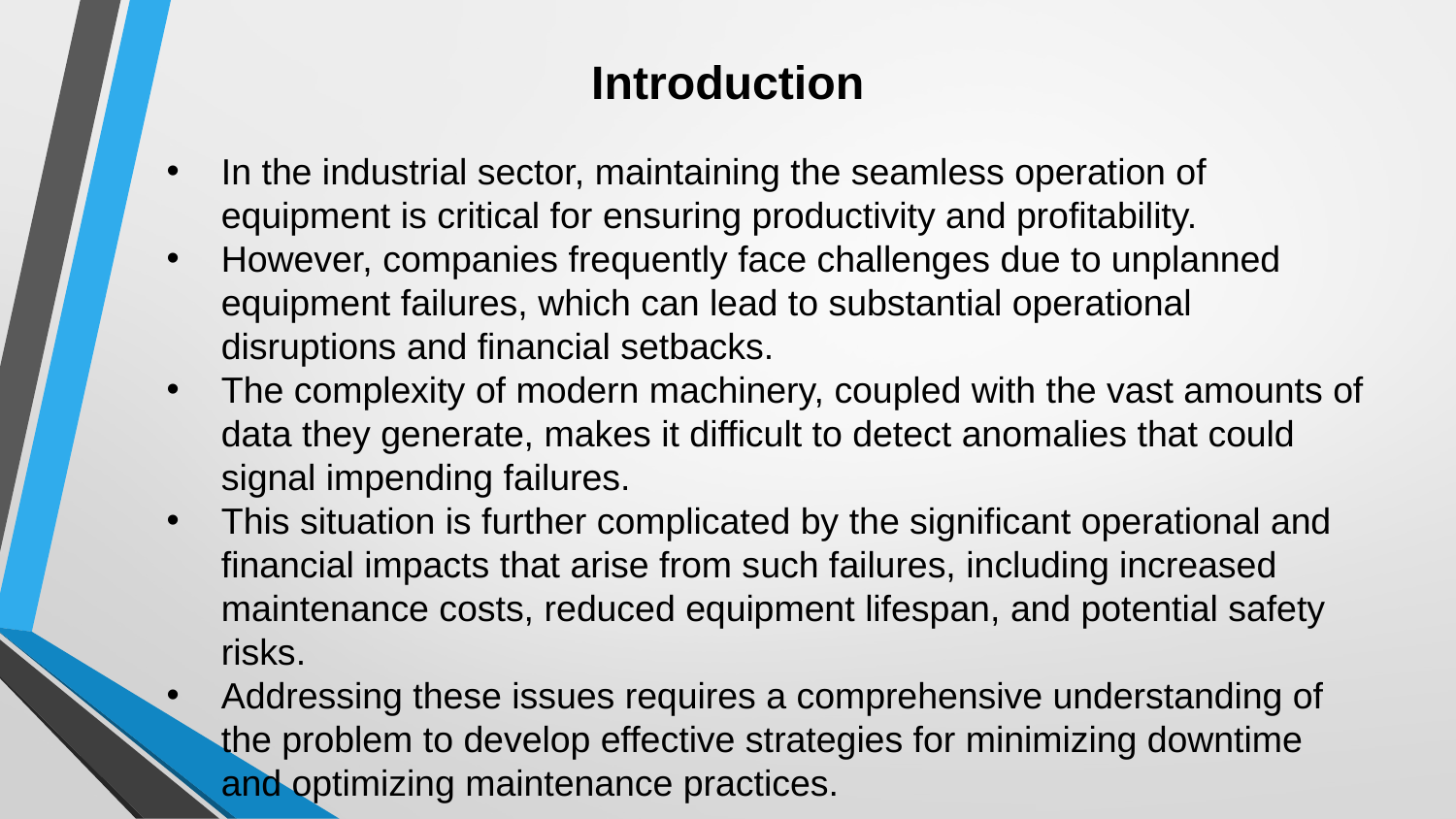

# Introduction
In the industrial sector, maintaining the seamless operation of equipment is critical for ensuring productivity and profitability.
However, companies frequently face challenges due to unplanned equipment failures, which can lead to substantial operational disruptions and financial setbacks.
The complexity of modern machinery, coupled with the vast amounts of data they generate, makes it difficult to detect anomalies that could signal impending failures.
This situation is further complicated by the significant operational and financial impacts that arise from such failures, including increased maintenance costs, reduced equipment lifespan, and potential safety risks.
Addressing these issues requires a comprehensive understanding of the problem to develop effective strategies for minimizing downtime and optimizing maintenance practices.